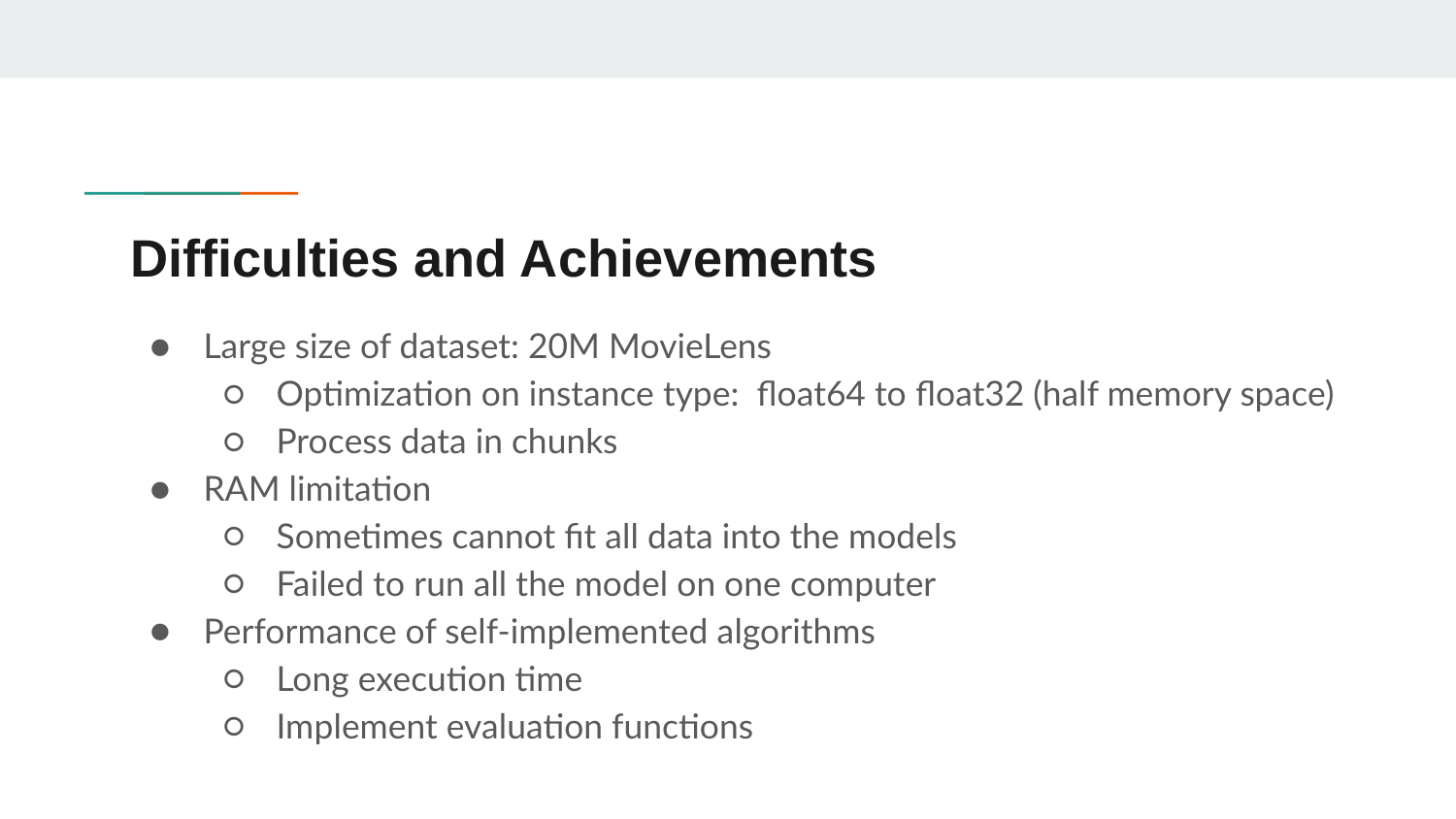

# Difficulties and Achievements
Large size of dataset: 20M MovieLens
Optimization on instance type:  float64 to float32 (half memory space)
Process data in chunks
RAM limitation
Sometimes cannot fit all data into the models
Failed to run all the model on one computer
Performance of self-implemented algorithms
Long execution time
Implement evaluation functions